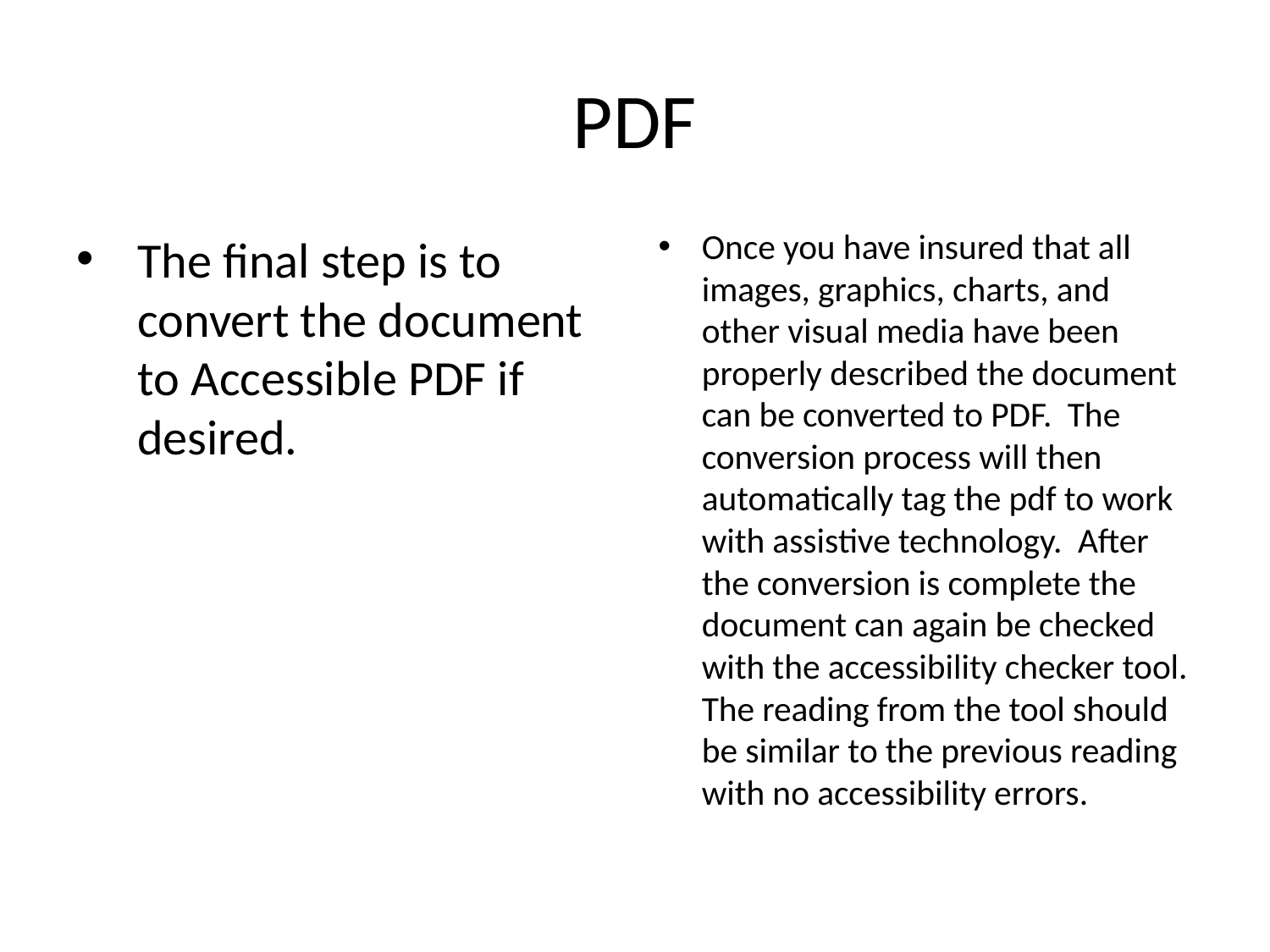

# PDF
Once you have insured that all images, graphics, charts, and other visual media have been properly described the document can be converted to PDF.  The conversion process will then automatically tag the pdf to work with assistive technology.  After the conversion is complete the document can again be checked with the accessibility checker tool. The reading from the tool should be similar to the previous reading with no accessibility errors.
The final step is to convert the document to Accessible PDF if desired.